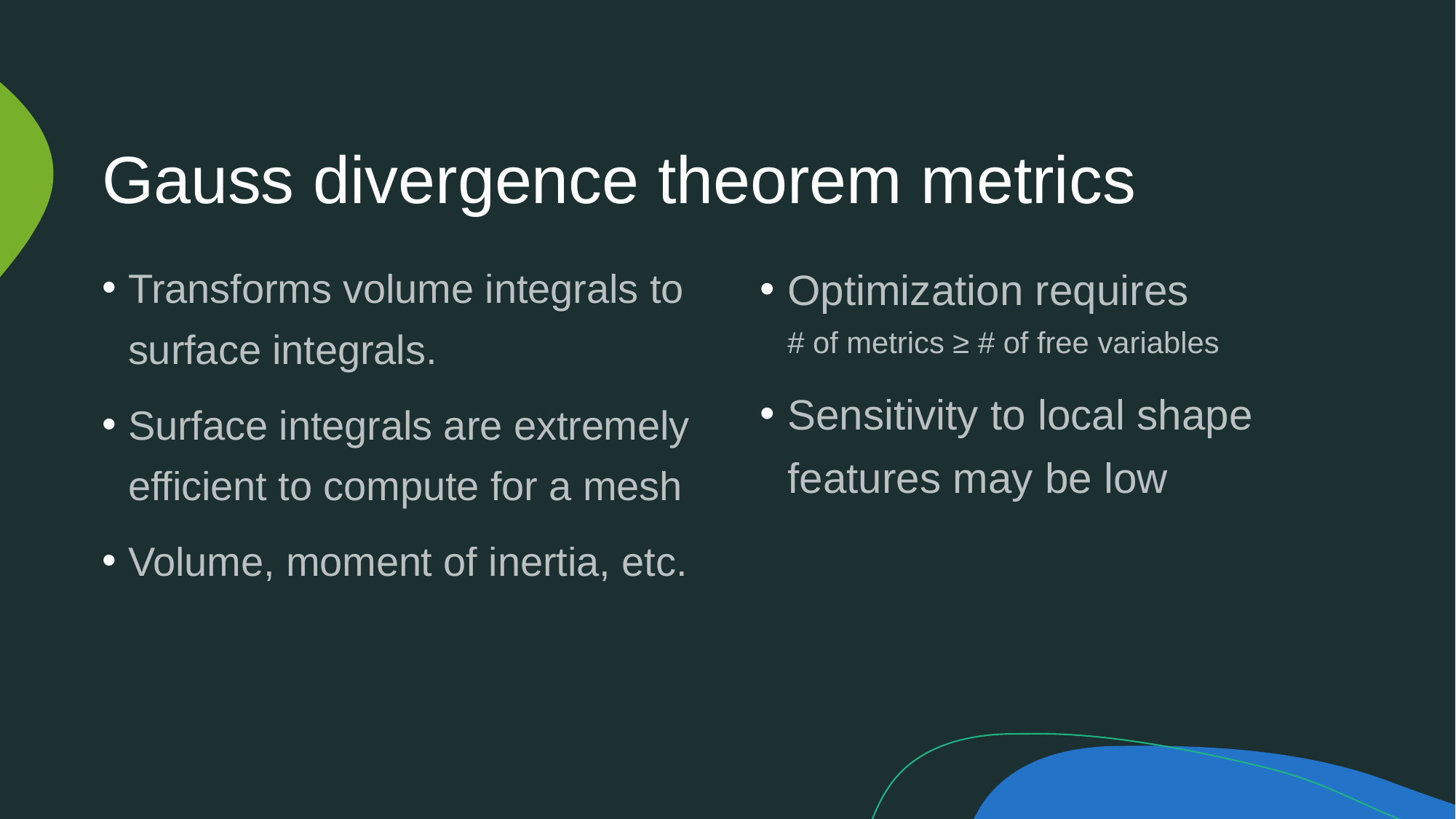

# Gauss divergence theorem metrics
Transforms volume integrals to surface integrals.
Surface integrals are extremely efficient to compute for a mesh
Volume, moment of inertia, etc.
Optimization requires
# of metrics ≥ # of free variables
Sensitivity to local shape features may be low